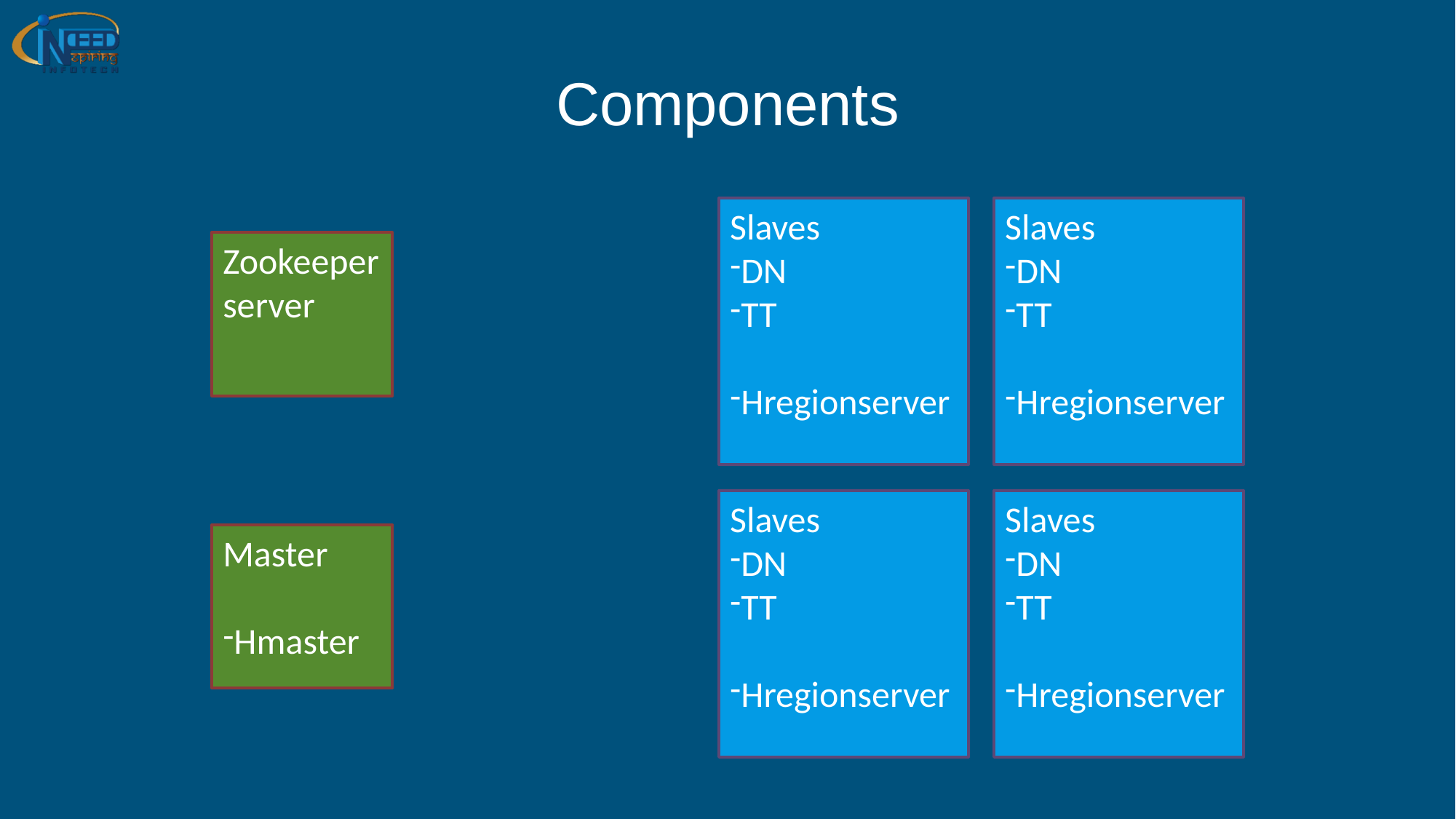

# Components
Slaves
DN
TT

Hregionserver
Slaves
DN
TT

Hregionserver
Zookeeper server
Slaves
DN
TT

Hregionserver
Slaves
DN
TT

Hregionserver
Master

Hmaster